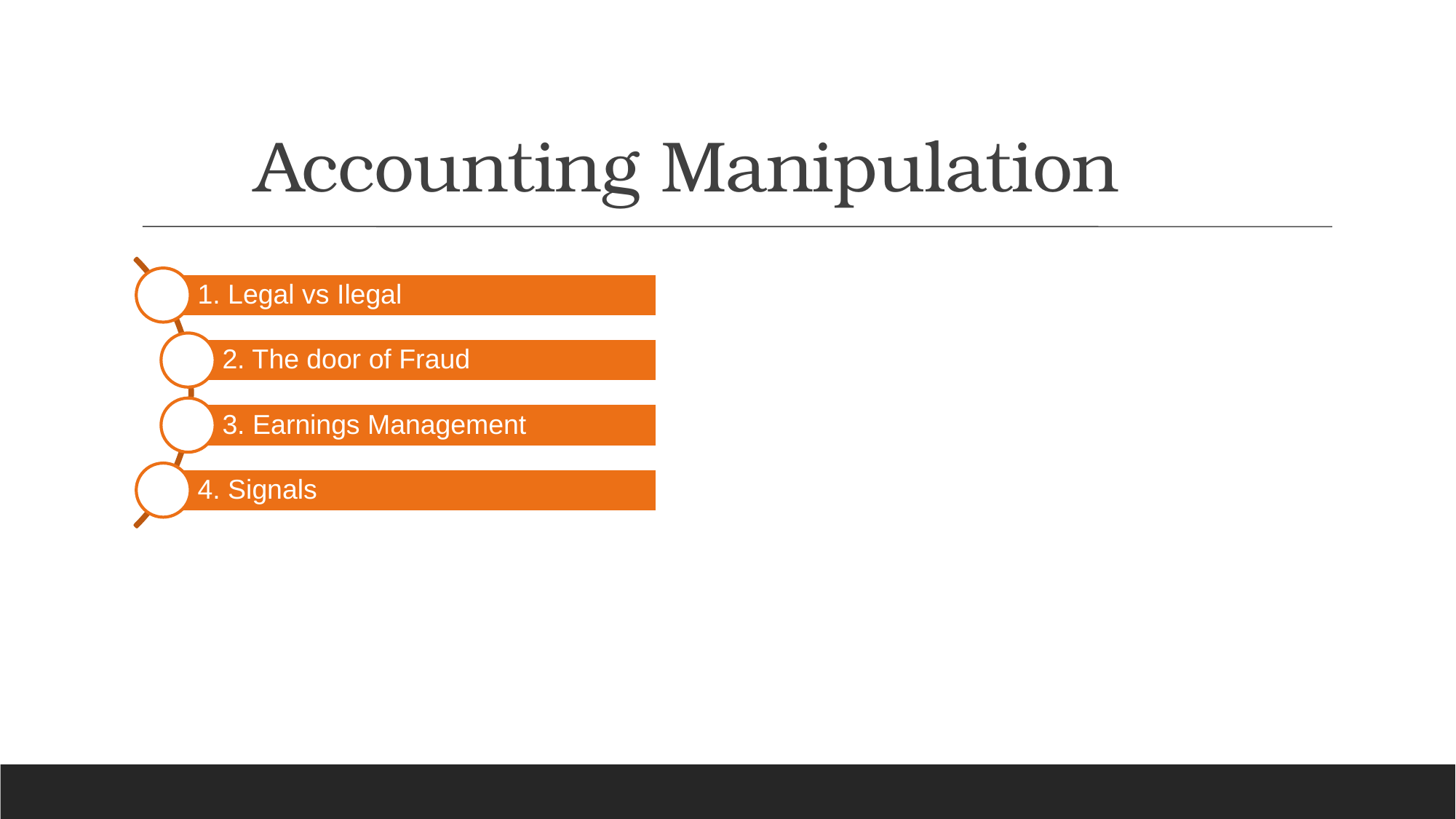

# Accounting Manipulation

1. Legal vs Ilegal

2. The door of Fraud

3. Earnings Management

4. Signals